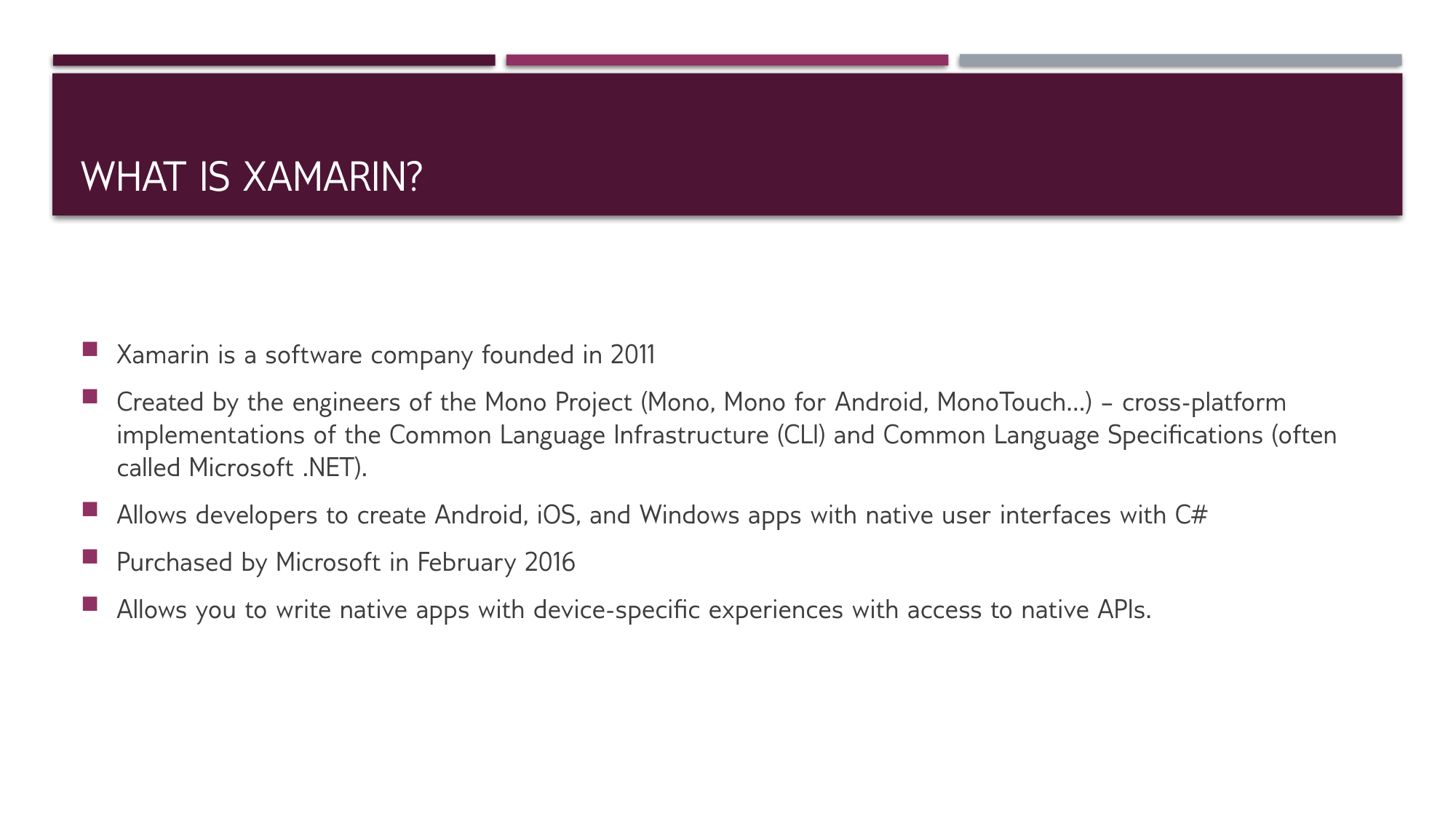

# What is xamarin?
Xamarin is a software company founded in 2011
Created by the engineers of the Mono Project (Mono, Mono for Android, MonoTouch…) – cross-platform implementations of the Common Language Infrastructure (CLI) and Common Language Specifications (often called Microsoft .NET).
Allows developers to create Android, iOS, and Windows apps with native user interfaces with C#
Purchased by Microsoft in February 2016
Allows you to write native apps with device-specific experiences with access to native APIs.